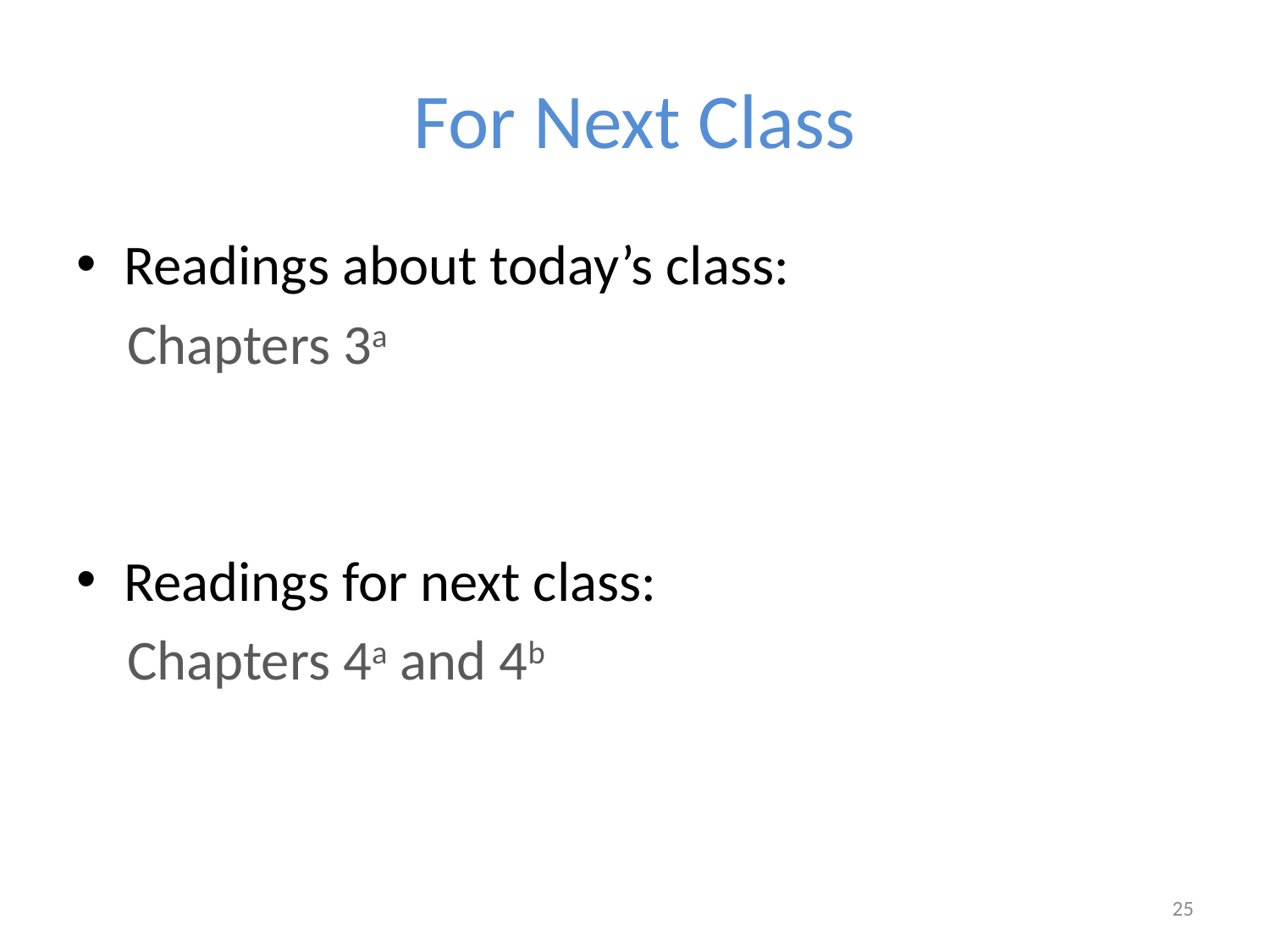

# For Next Class
Readings about today’s class:
    Chapters 3a

Readings for next class:
    Chapters 4a and 4b

25